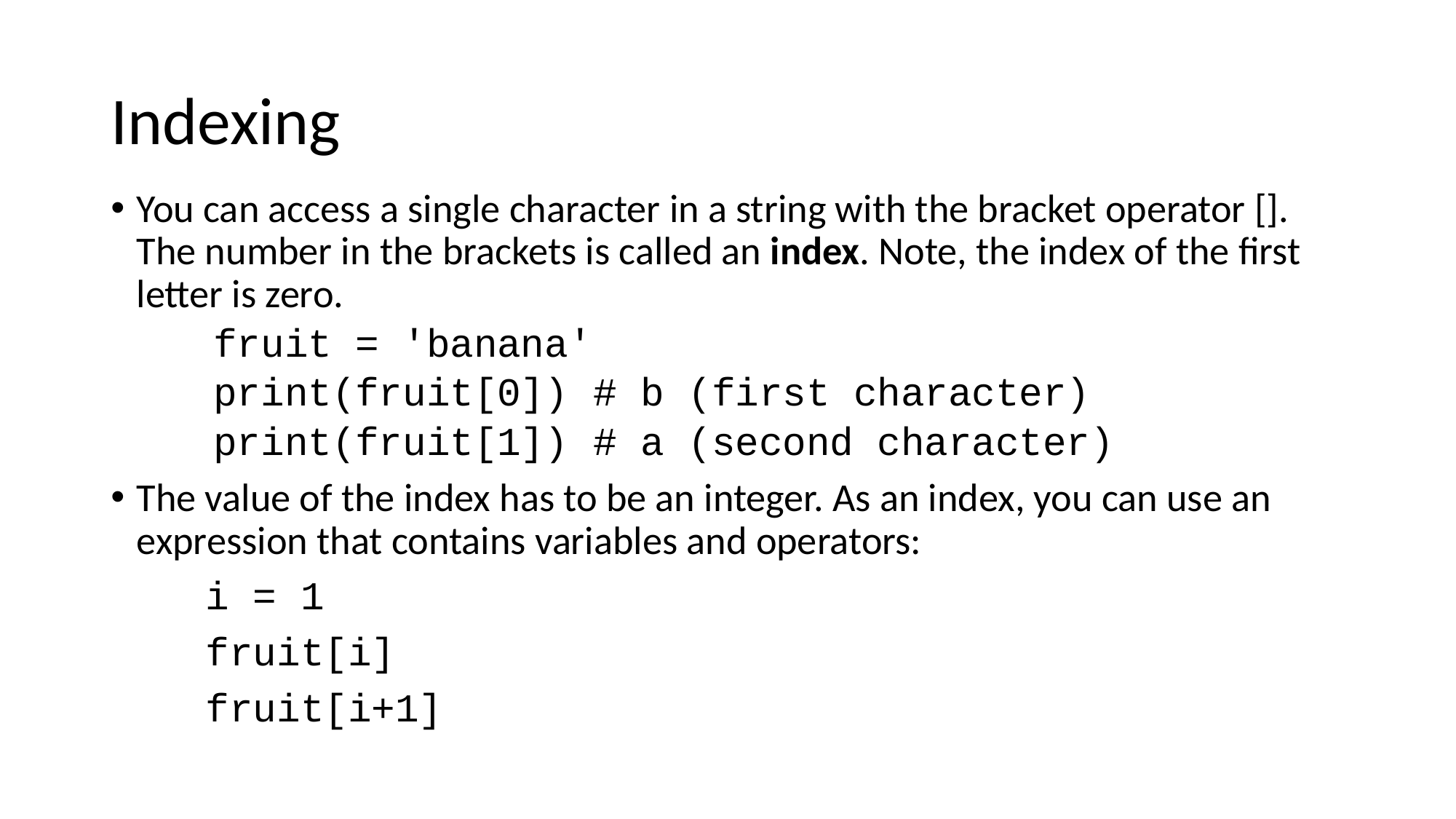

# Indexing
You can access a single character in a string with the bracket operator [].  The number in the brackets is called an index. Note, the index of the first letter is zero.
fruit = 'banana'
print(fruit[0])	# b (first character)
print(fruit[1])	# a (second character)
The value of the index has to be an integer. As an index, you can use an expression that contains variables and operators:
	i = 1
	fruit[i]
	fruit[i+1]